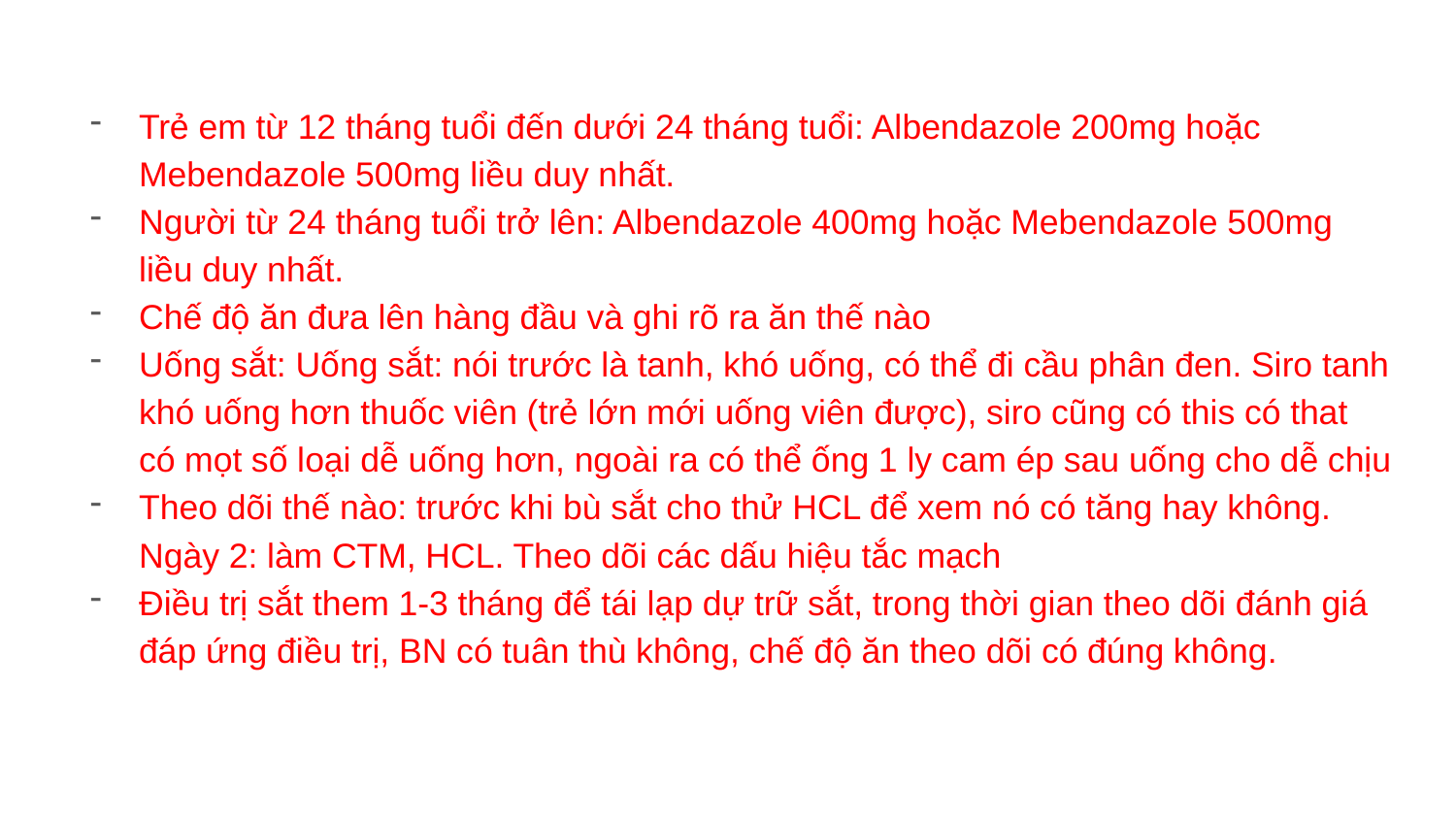

Trẻ em từ 12 tháng tuổi đến dưới 24 tháng tuổi: Albendazole 200mg hoặc Mebendazole 500mg liều duy nhất.
Người từ 24 tháng tuổi trở lên: Albendazole 400mg hoặc Mebendazole 500mg liều duy nhất.
Chế độ ăn đưa lên hàng đầu và ghi rõ ra ăn thế nào
Uống sắt: Uống sắt: nói trước là tanh, khó uống, có thể đi cầu phân đen. Siro tanh khó uống hơn thuốc viên (trẻ lớn mới uống viên được), siro cũng có this có that có mọt số loại dễ uống hơn, ngoài ra có thể ống 1 ly cam ép sau uống cho dễ chịu
Theo dõi thế nào: trước khi bù sắt cho thử HCL để xem nó có tăng hay không. Ngày 2: làm CTM, HCL. Theo dõi các dấu hiệu tắc mạch
Điều trị sắt them 1-3 tháng để tái lạp dự trữ sắt, trong thời gian theo dõi đánh giá đáp ứng điều trị, BN có tuân thù không, chế độ ăn theo dõi có đúng không.